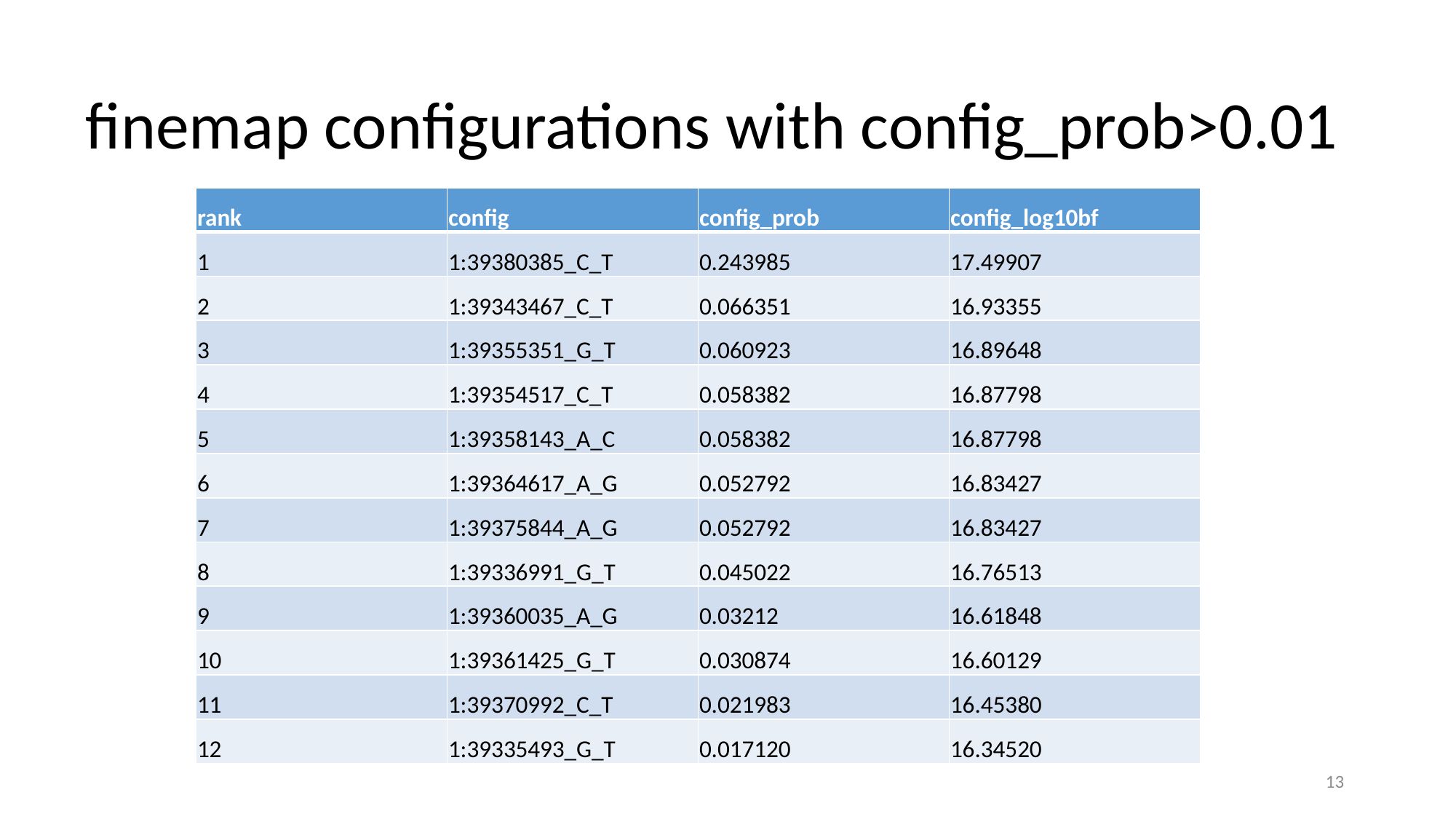

# finemap configurations with config_prob>0.01
| rank | config | config\_prob | config\_log10bf |
| --- | --- | --- | --- |
| 1 | 1:39380385\_C\_T | 0.243985 | 17.49907 |
| 2 | 1:39343467\_C\_T | 0.066351 | 16.93355 |
| 3 | 1:39355351\_G\_T | 0.060923 | 16.89648 |
| 4 | 1:39354517\_C\_T | 0.058382 | 16.87798 |
| 5 | 1:39358143\_A\_C | 0.058382 | 16.87798 |
| 6 | 1:39364617\_A\_G | 0.052792 | 16.83427 |
| 7 | 1:39375844\_A\_G | 0.052792 | 16.83427 |
| 8 | 1:39336991\_G\_T | 0.045022 | 16.76513 |
| 9 | 1:39360035\_A\_G | 0.03212 | 16.61848 |
| 10 | 1:39361425\_G\_T | 0.030874 | 16.60129 |
| 11 | 1:39370992\_C\_T | 0.021983 | 16.45380 |
| 12 | 1:39335493\_G\_T | 0.017120 | 16.34520 |
13